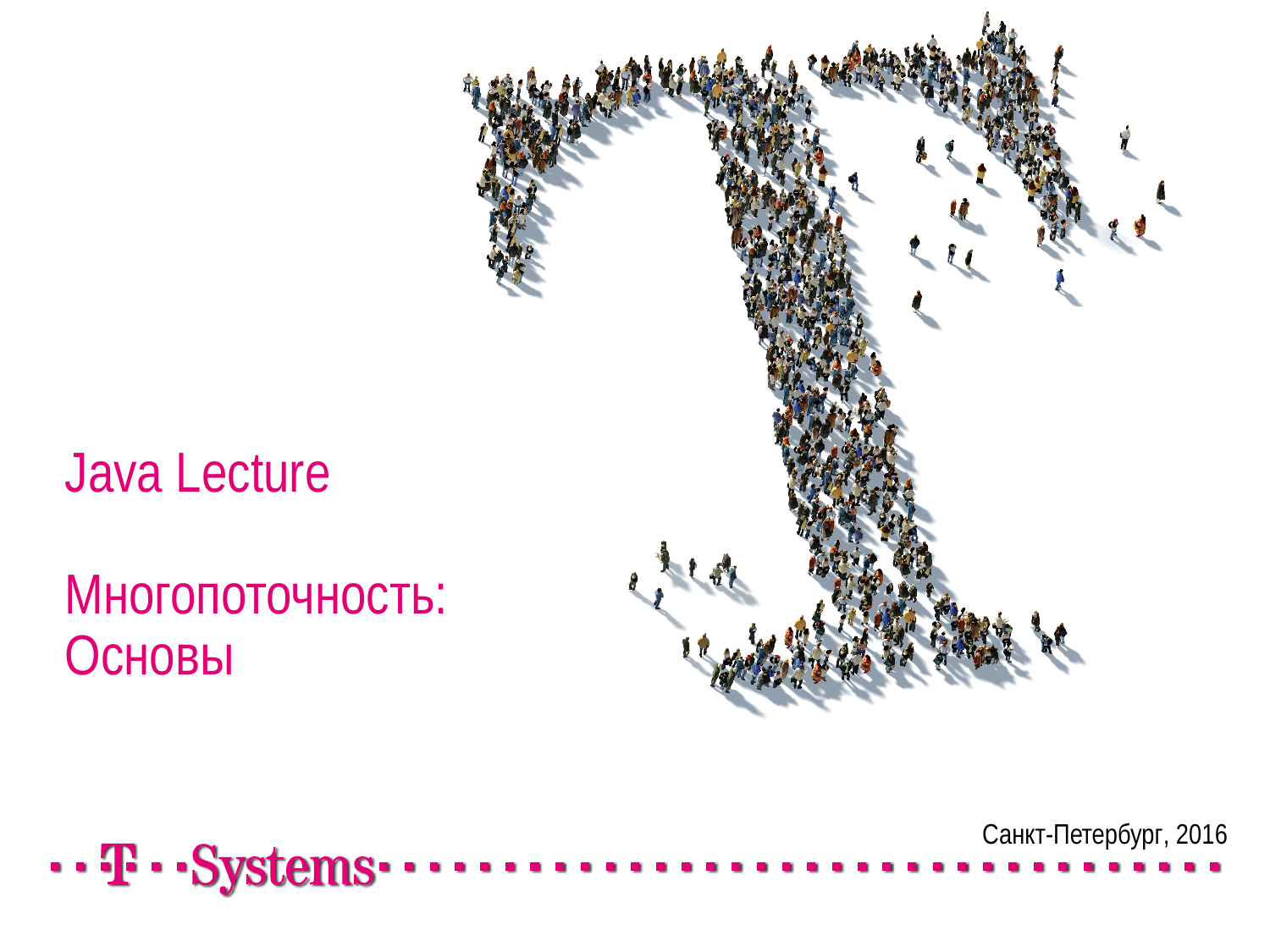

# Java Lecture Многопоточность: Основы
Санкт-Петербург, 2016